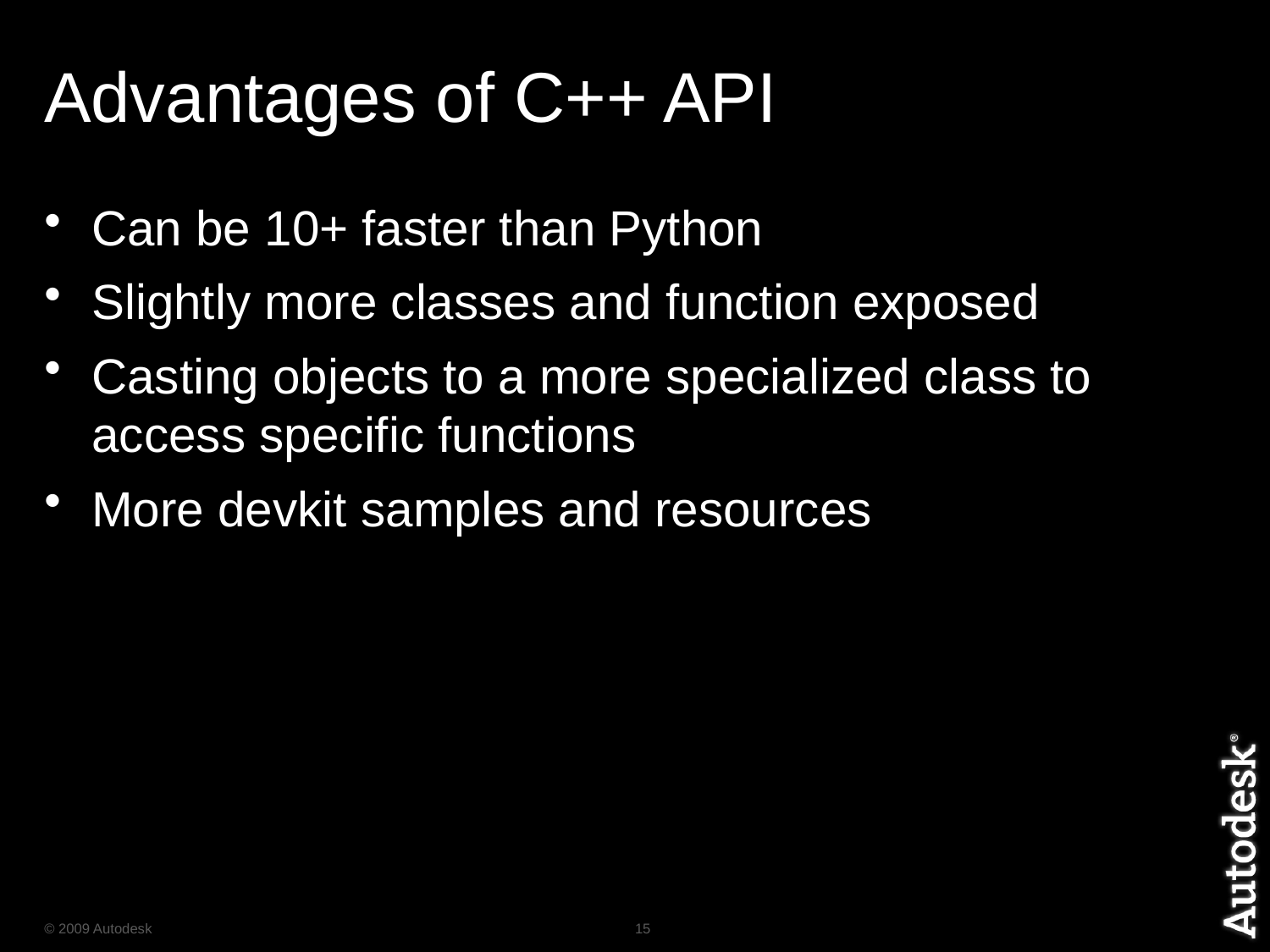

# Advantages of C++ API
Can be 10+ faster than Python
Slightly more classes and function exposed
Casting objects to a more specialized class to access specific functions
More devkit samples and resources